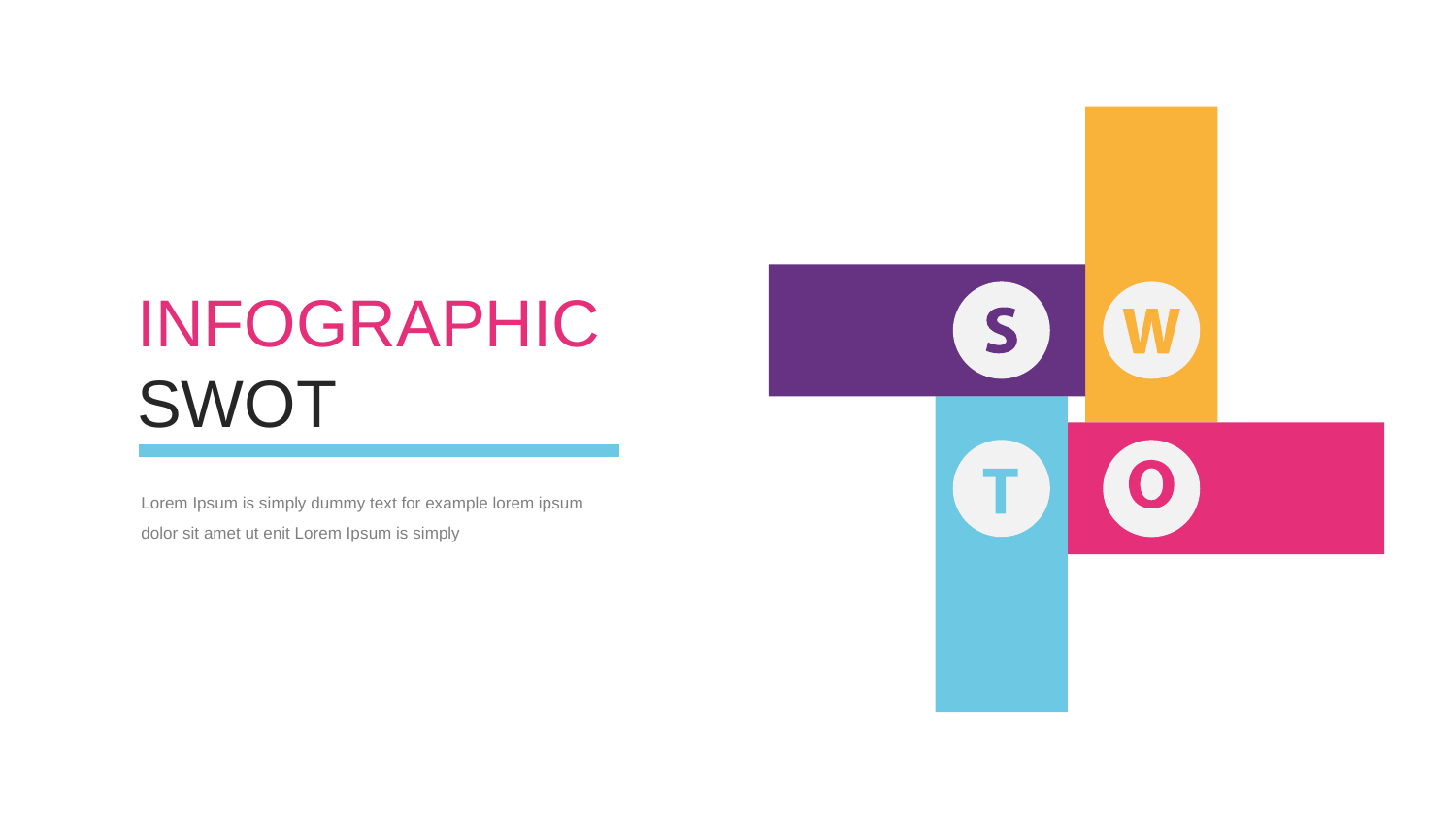

INFOGRAPHIC SWOT
Lorem Ipsum is simply dummy text for example lorem ipsum dolor sit amet ut enit Lorem Ipsum is simply

S
W

O
T